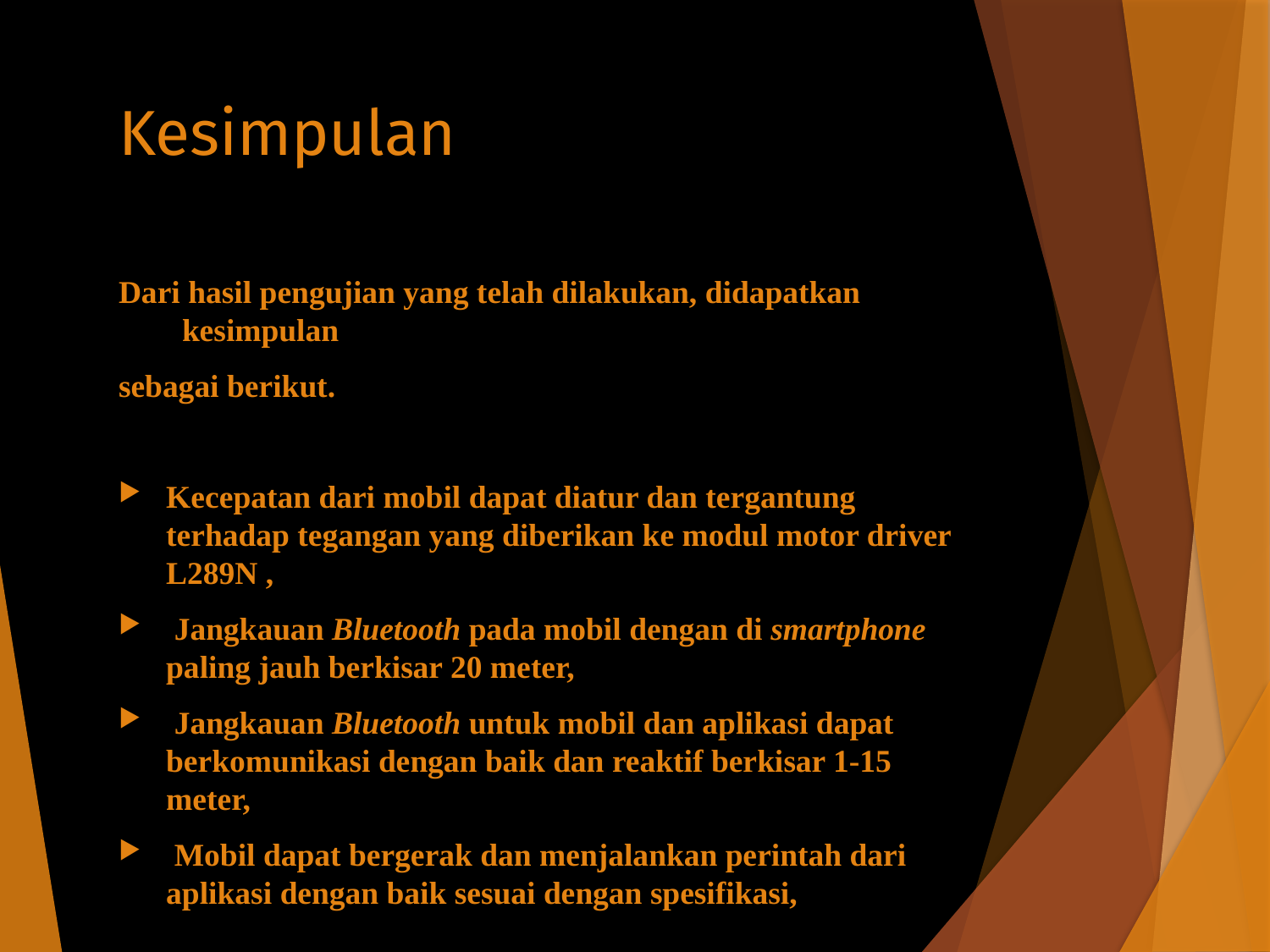

# Kesimpulan
Dari hasil pengujian yang telah dilakukan, didapatkan kesimpulan
sebagai berikut.

Kecepatan dari mobil dapat diatur dan tergantung terhadap tegangan yang diberikan ke modul motor driver L289N ,
 Jangkauan Bluetooth pada mobil dengan di smartphone paling jauh berkisar 20 meter,
 Jangkauan Bluetooth untuk mobil dan aplikasi dapat berkomunikasi dengan baik dan reaktif berkisar 1-15 meter,
 Mobil dapat bergerak dan menjalankan perintah dari aplikasi dengan baik sesuai dengan spesifikasi,